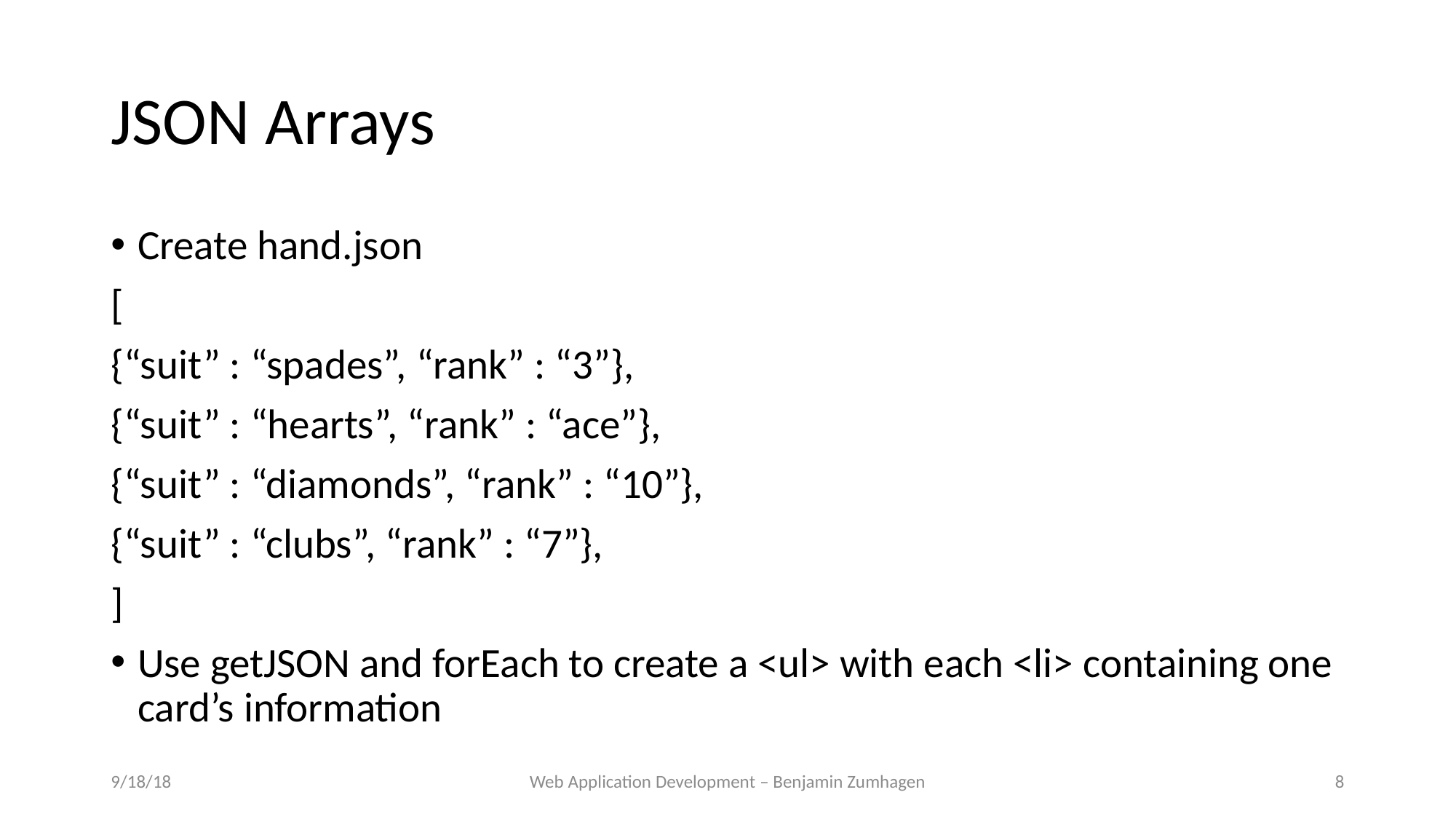

# JSON Arrays
Create hand.json
[
{“suit” : “spades”, “rank” : “3”},
{“suit” : “hearts”, “rank” : “ace”},
{“suit” : “diamonds”, “rank” : “10”},
{“suit” : “clubs”, “rank” : “7”},
]
Use getJSON and forEach to create a <ul> with each <li> containing one card’s information
9/18/18
Web Application Development – Benjamin Zumhagen
8